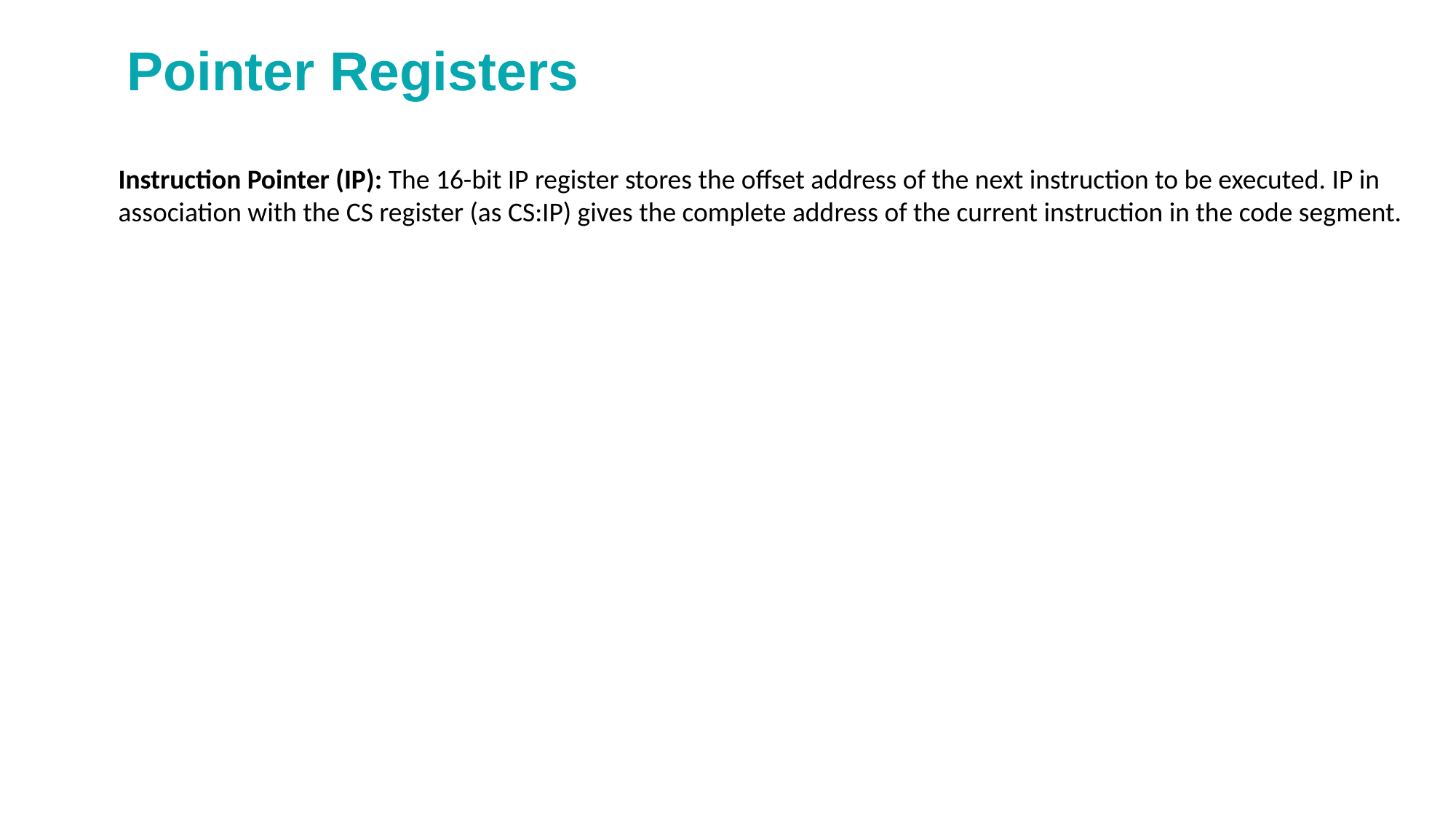

Pointer Registers
Instruction Pointer (IP): The 16-bit IP register stores the offset address of the next instruction to be executed. IP in
association with the CS register (as CS:IP) gives the complete address of the current instruction in the code segment.